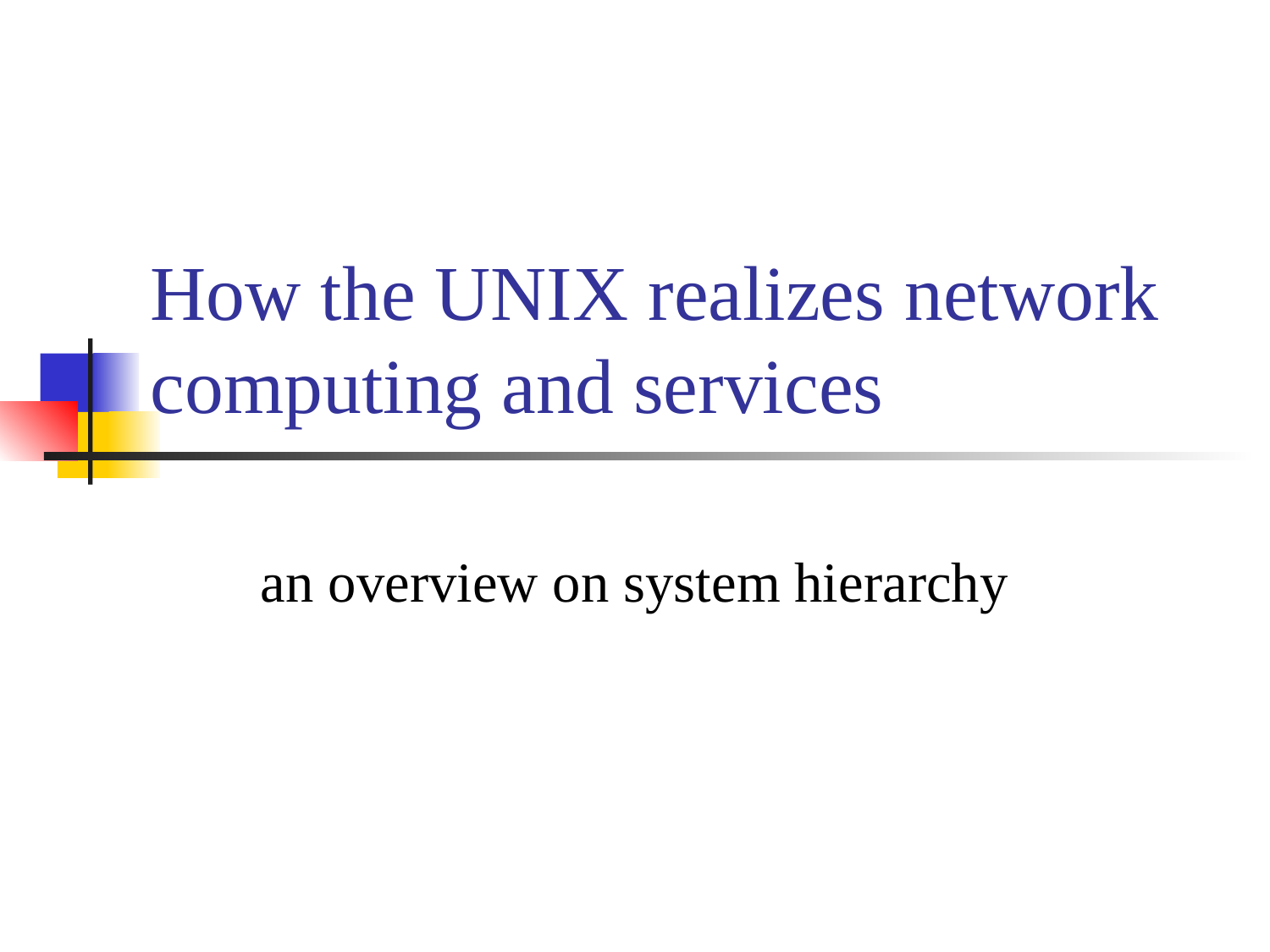

# How the UNIX realizes network computing and services
an overview on system hierarchy